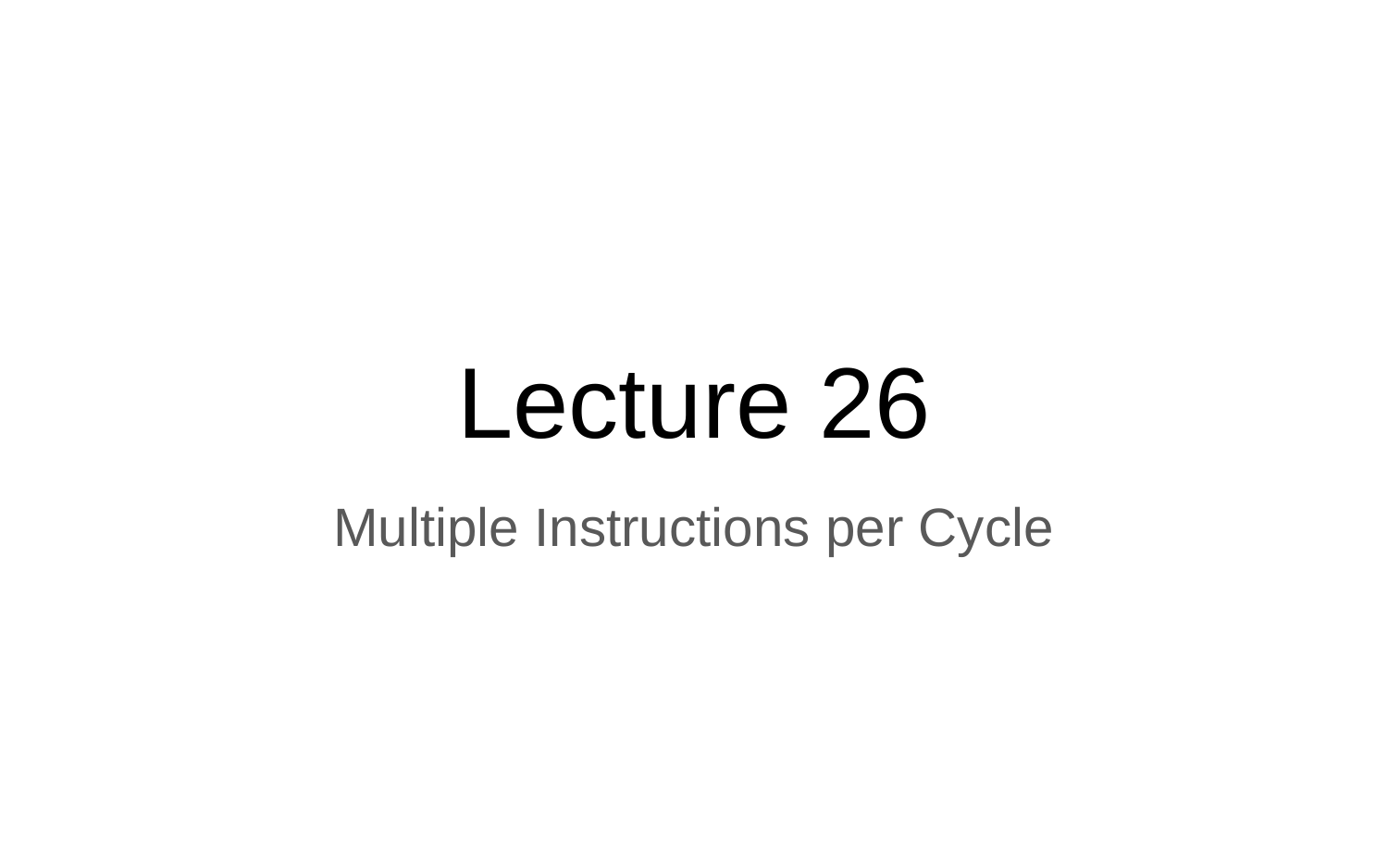

# Lecture 26
Multiple Instructions per Cycle